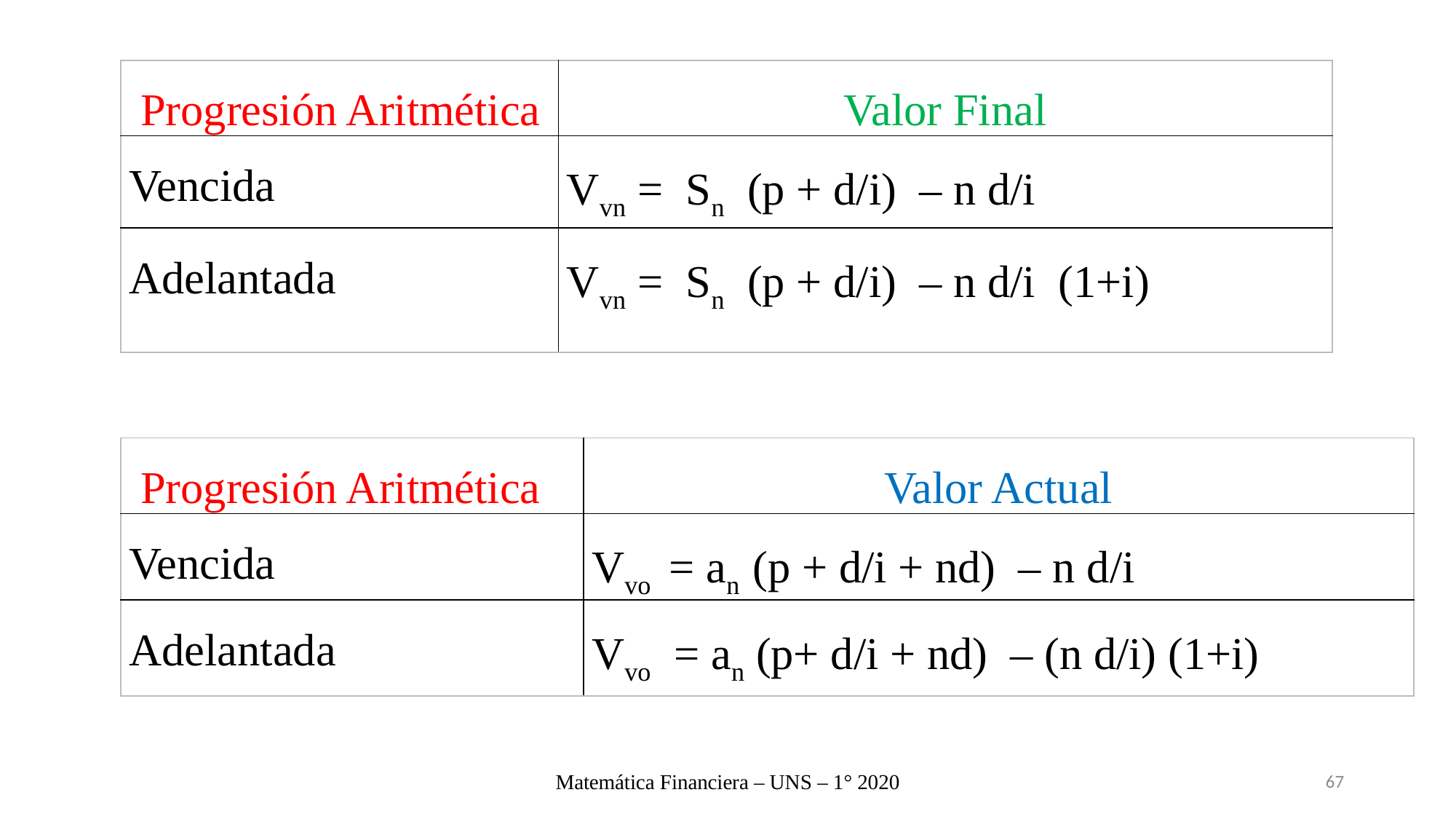

| Progresión Aritmética | Valor Final |
| --- | --- |
| Vencida | Vvn = Sn (p + d/i) – n d/i |
| Adelantada | Vvn = Sn (p + d/i) – n d/i (1+i) |
| Progresión Aritmética | Valor Actual |
| --- | --- |
| Vencida | Vvo = an (p + d/i + nd) – n d/i |
| Adelantada | Vvo = an (p+ d/i + nd) – (n d/i) (1+i) |
Matemática Financiera – UNS – 1° 2020
67